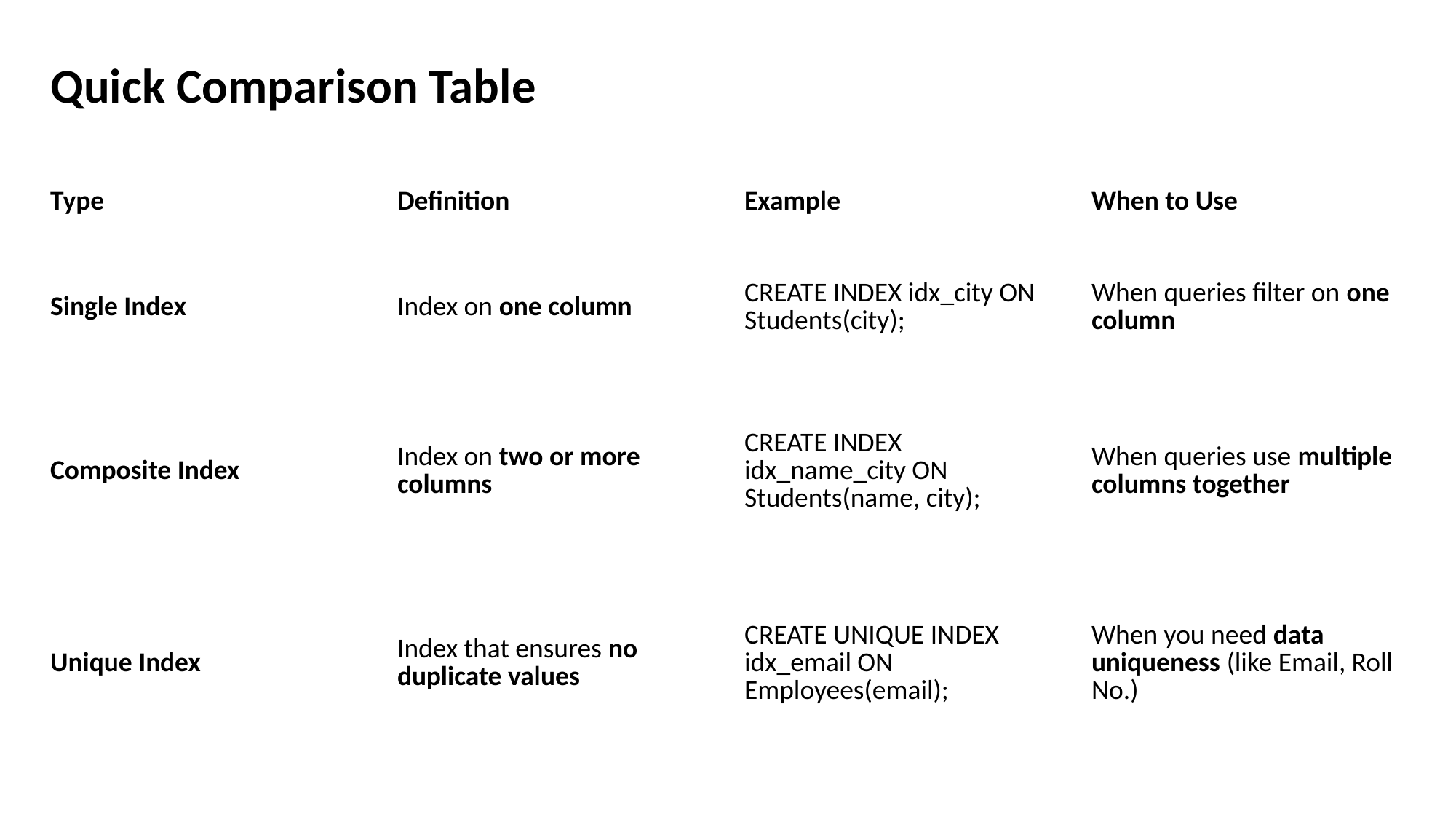

Quick Comparison Table
| Type | Definition | Example | When to Use |
| --- | --- | --- | --- |
| Single Index | Index on one column | CREATE INDEX idx\_city ON Students(city); | When queries filter on one column |
| Composite Index | Index on two or more columns | CREATE INDEX idx\_name\_city ON Students(name, city); | When queries use multiple columns together |
| Unique Index | Index that ensures no duplicate values | CREATE UNIQUE INDEX idx\_email ON Employees(email); | When you need data uniqueness (like Email, Roll No.) |